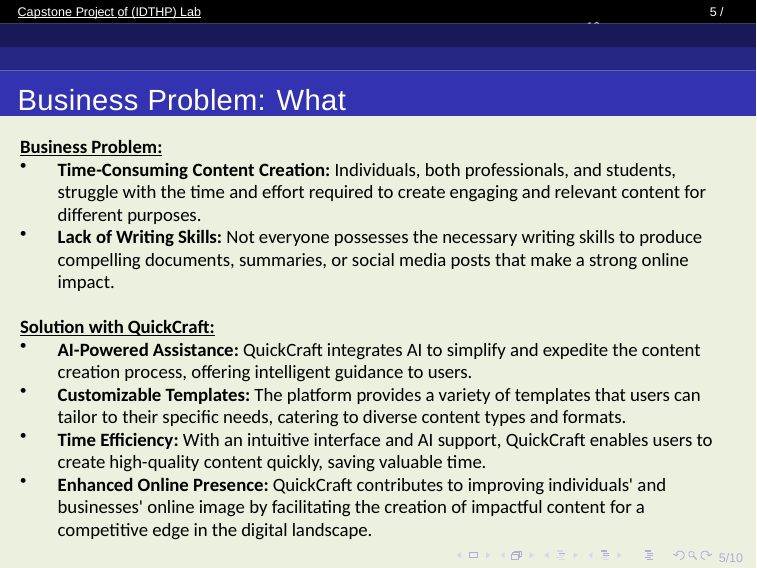

Capstone Project of (IDTHP) Lab
	5 / 10

Business Problem: What

Business Problem:
Time-Consuming Content Creation: Individuals, both professionals, and students, struggle with the time and effort required to create engaging and relevant content for different purposes.
Lack of Writing Skills: Not everyone possesses the necessary writing skills to produce compelling documents, summaries, or social media posts that make a strong online impact.

Solution with QuickCraft:
AI-Powered Assistance: QuickCraft integrates AI to simplify and expedite the content creation process, offering intelligent guidance to users.
Customizable Templates: The platform provides a variety of templates that users can tailor to their specific needs, catering to diverse content types and formats.
Time Efficiency: With an intuitive interface and AI support, QuickCraft enables users to create high-quality content quickly, saving valuable time.
Enhanced Online Presence: QuickCraft contributes to improving individuals' and businesses' online image by facilitating the creation of impactful content for a competitive edge in the digital landscape.
5/10